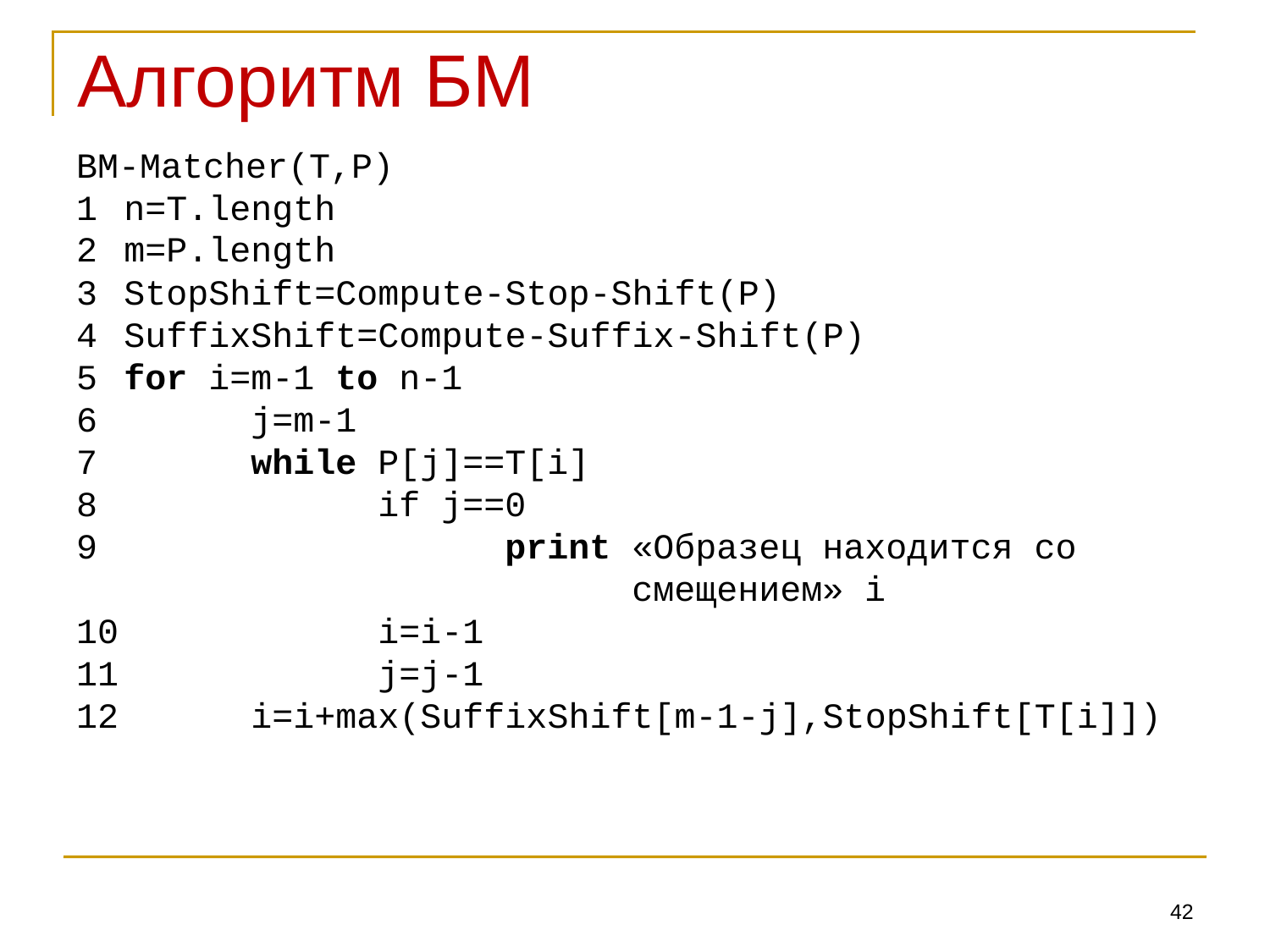

# Алгоритм БМ
BM-Matcher(T,P)
1	n=T.length
2	m=P.length
3	StopShift=Compute-Stop-Shift(P)
4	SuffixShift=Compute-Suffix-Shift(P)
5	for i=m-1 to n-1
6		j=m-1
7		while P[j]==T[i]
8			if j==0
9				print «Образец находится со 					cмещением» i
10			i=i-1
11			j=j-1
12		i=i+max(SuffixShift[m-1-j],StopShift[T[i]])

42